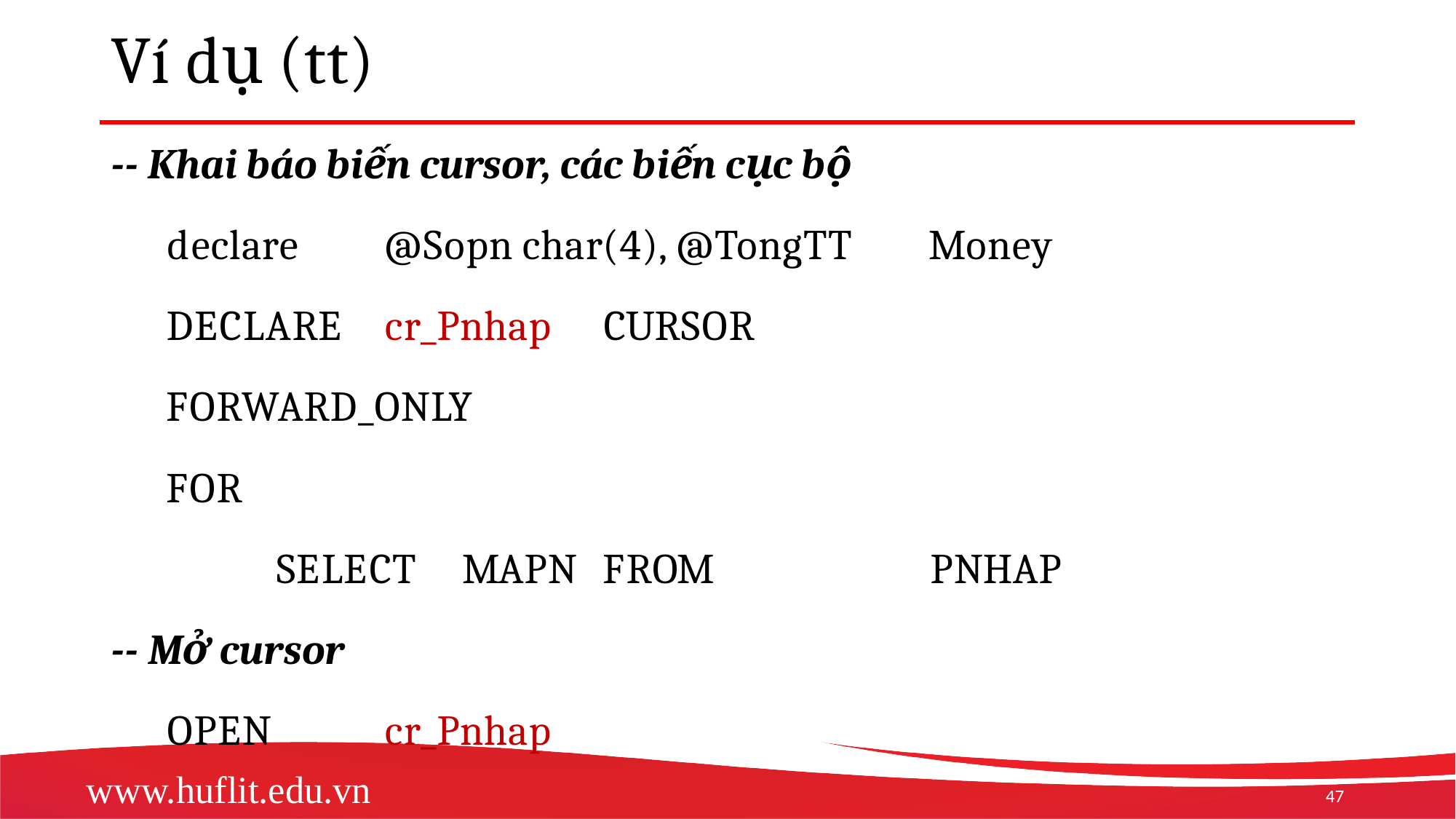

# Ví dụ (tt)
-- Khai báo biến cursor, các biến cục bộ
	declare	@Sopn char(4), @TongTT 	Money
	DECLARE	cr_Pnhap 	CURSOR
	FORWARD_ONLY
	FOR
		SELECT     MAPN	FROM		PNHAP
-- Mở cursor
	OPEN		cr_Pnhap

47